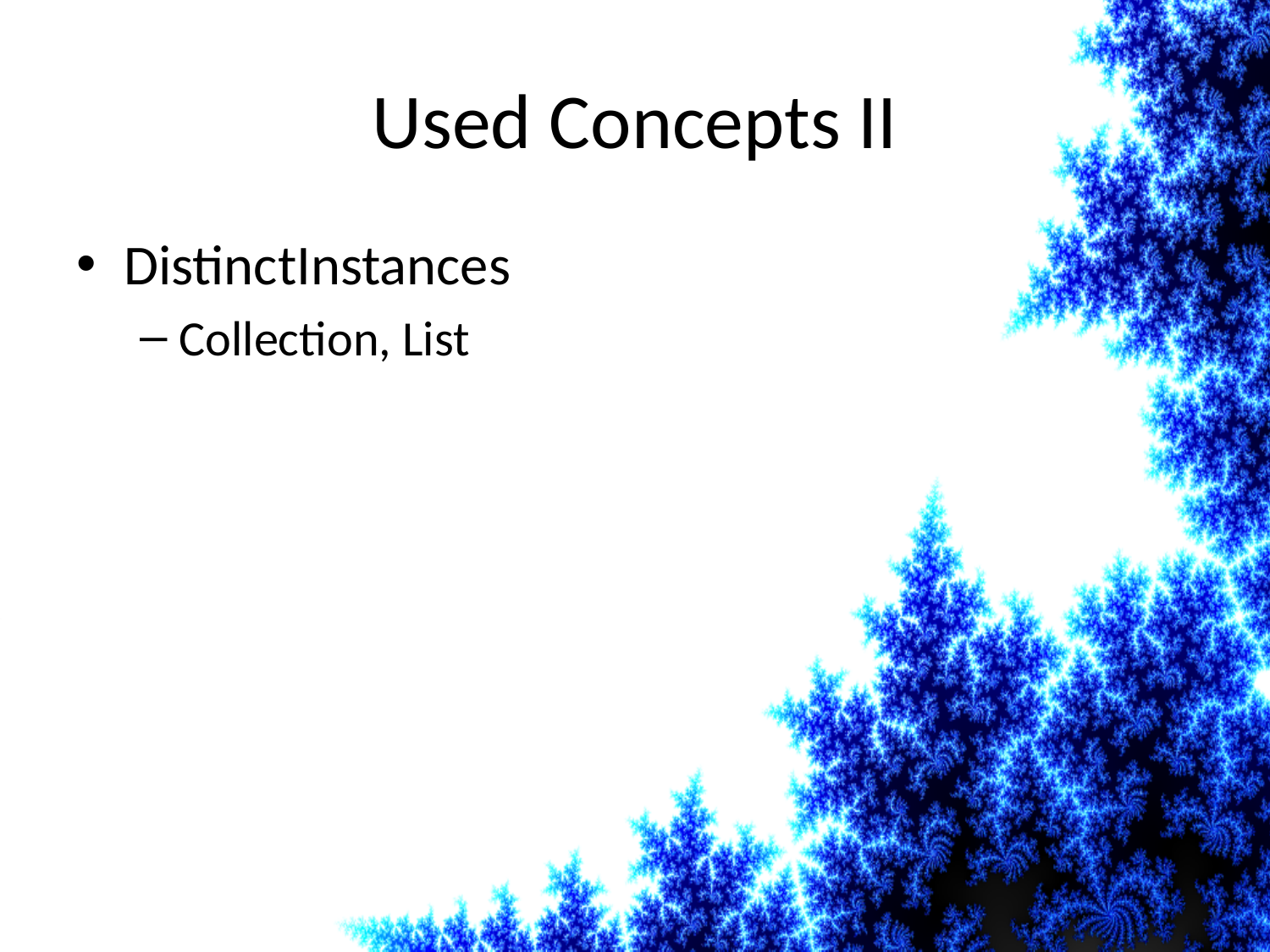

# Used Concepts II
DistinctInstances
Collection, List